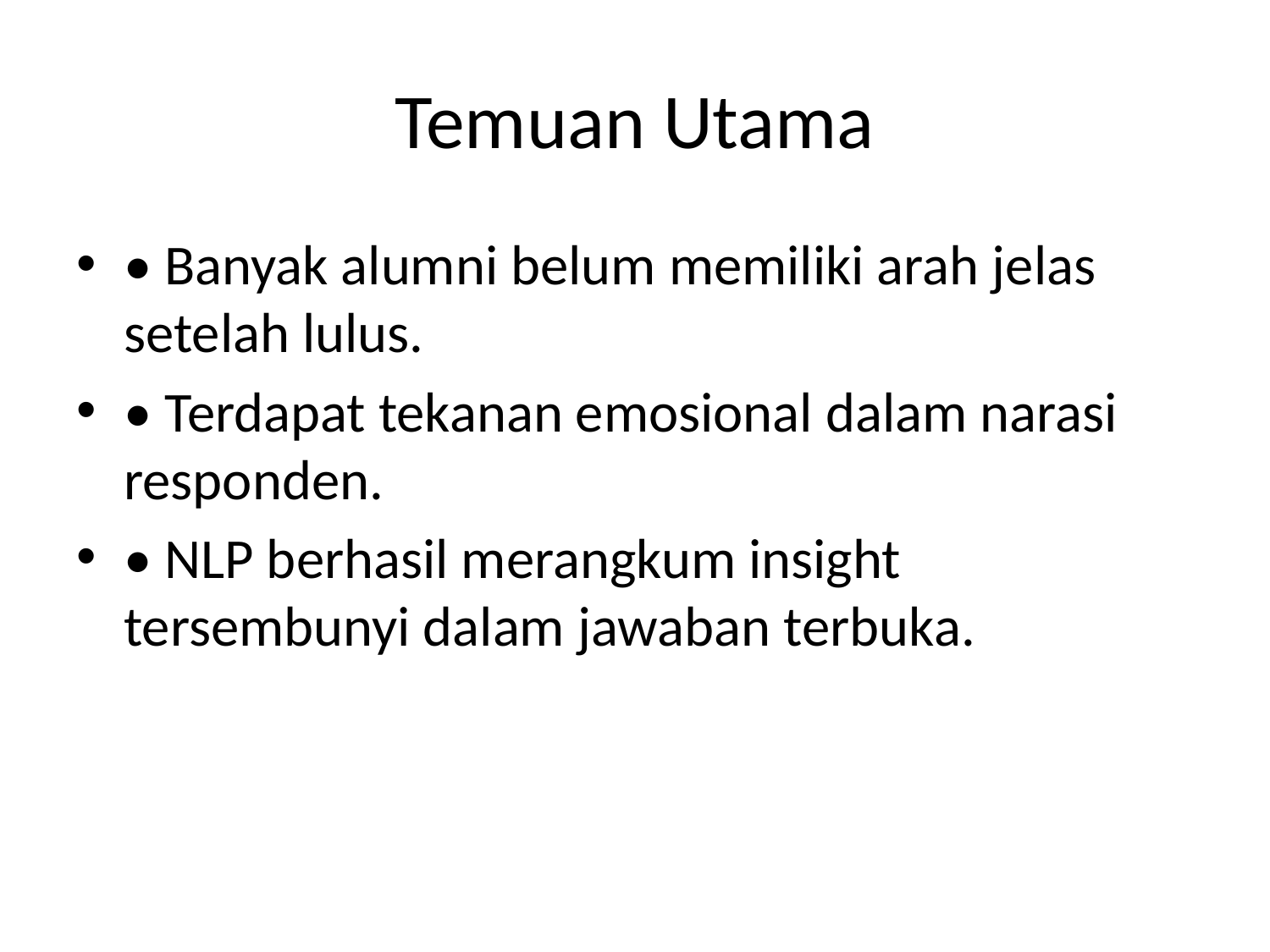

# Temuan Utama
• Banyak alumni belum memiliki arah jelas setelah lulus.
• Terdapat tekanan emosional dalam narasi responden.
• NLP berhasil merangkum insight tersembunyi dalam jawaban terbuka.